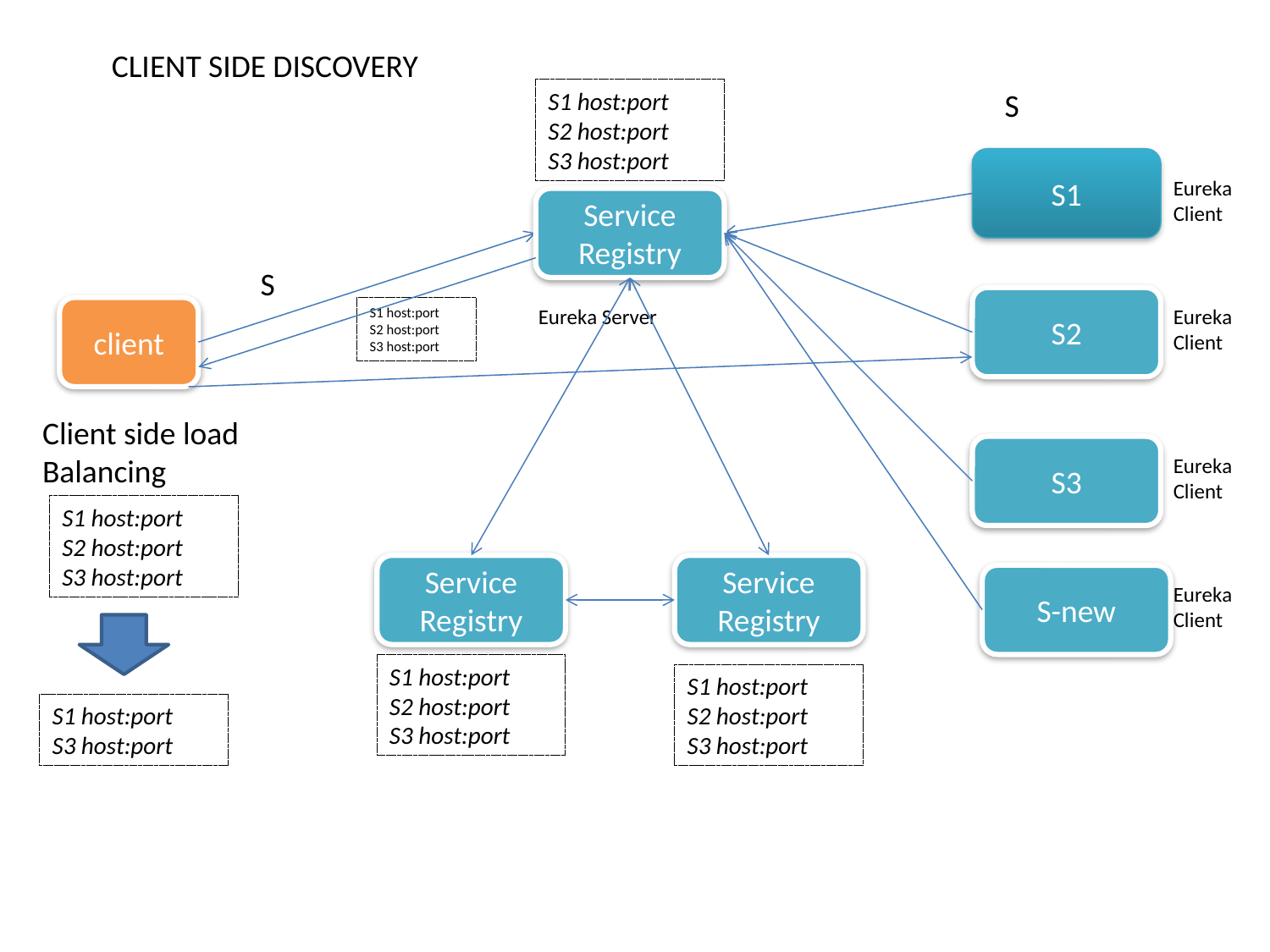

CLIENT SIDE DISCOVERY
S1 host:port
S2 host:port
S3 host:port
S
S1
Eureka Client
Service Registry
S
S2
client
S1 host:port
S2 host:port
S3 host:port
Eureka Server
Eureka Client
Client side load Balancing
S3
Eureka Client
S1 host:port
S2 host:port
S3 host:port
Service Registry
Service Registry
S-new
Eureka Client

S1 host:port
S2 host:port
S3 host:port
S1 host:port
S2 host:port
S3 host:port
S1 host:port
S3 host:port